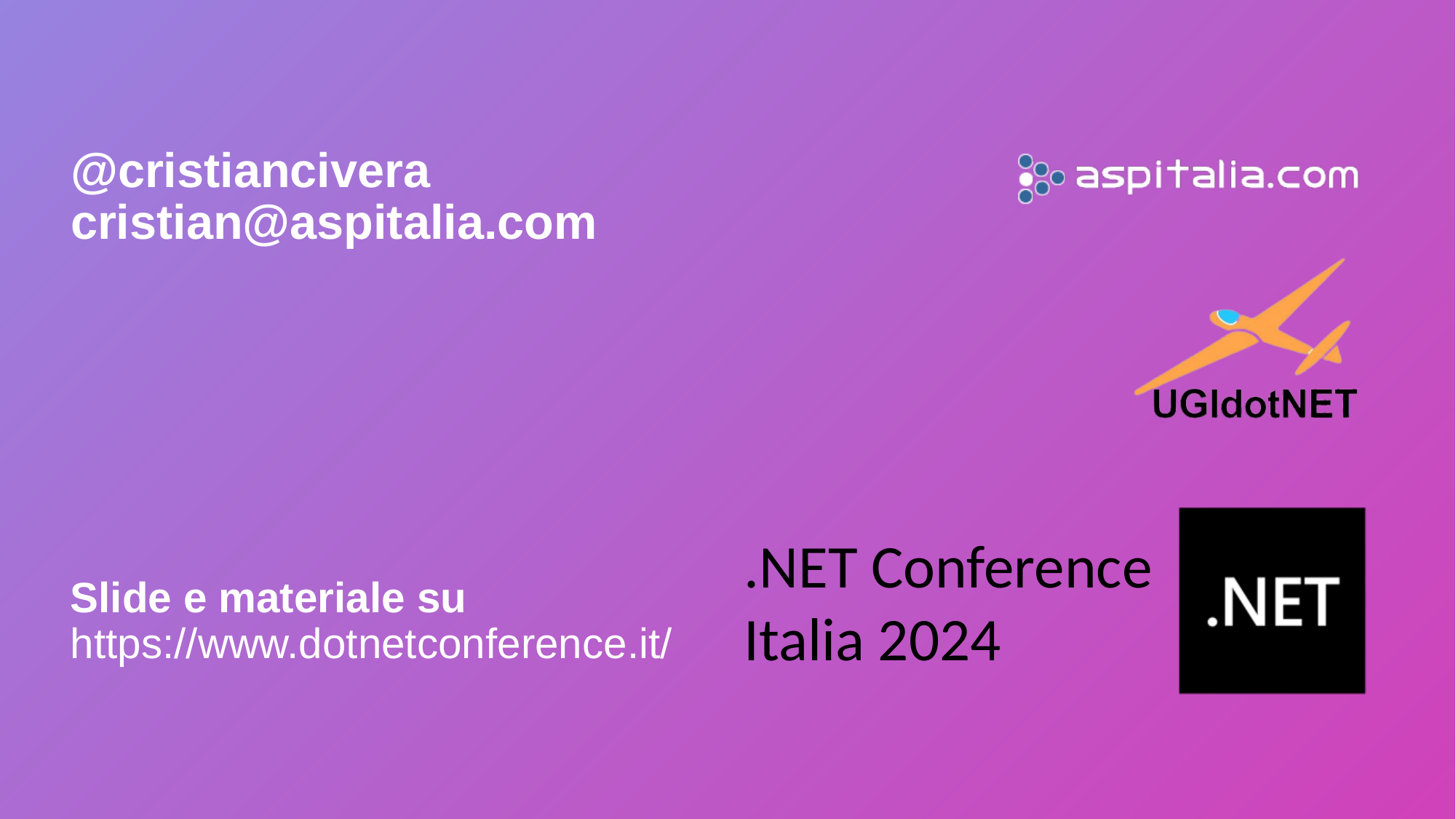

@cristiancivera
cristian@aspitalia.com
Slide e materiale su
https://www.dotnetconference.it/